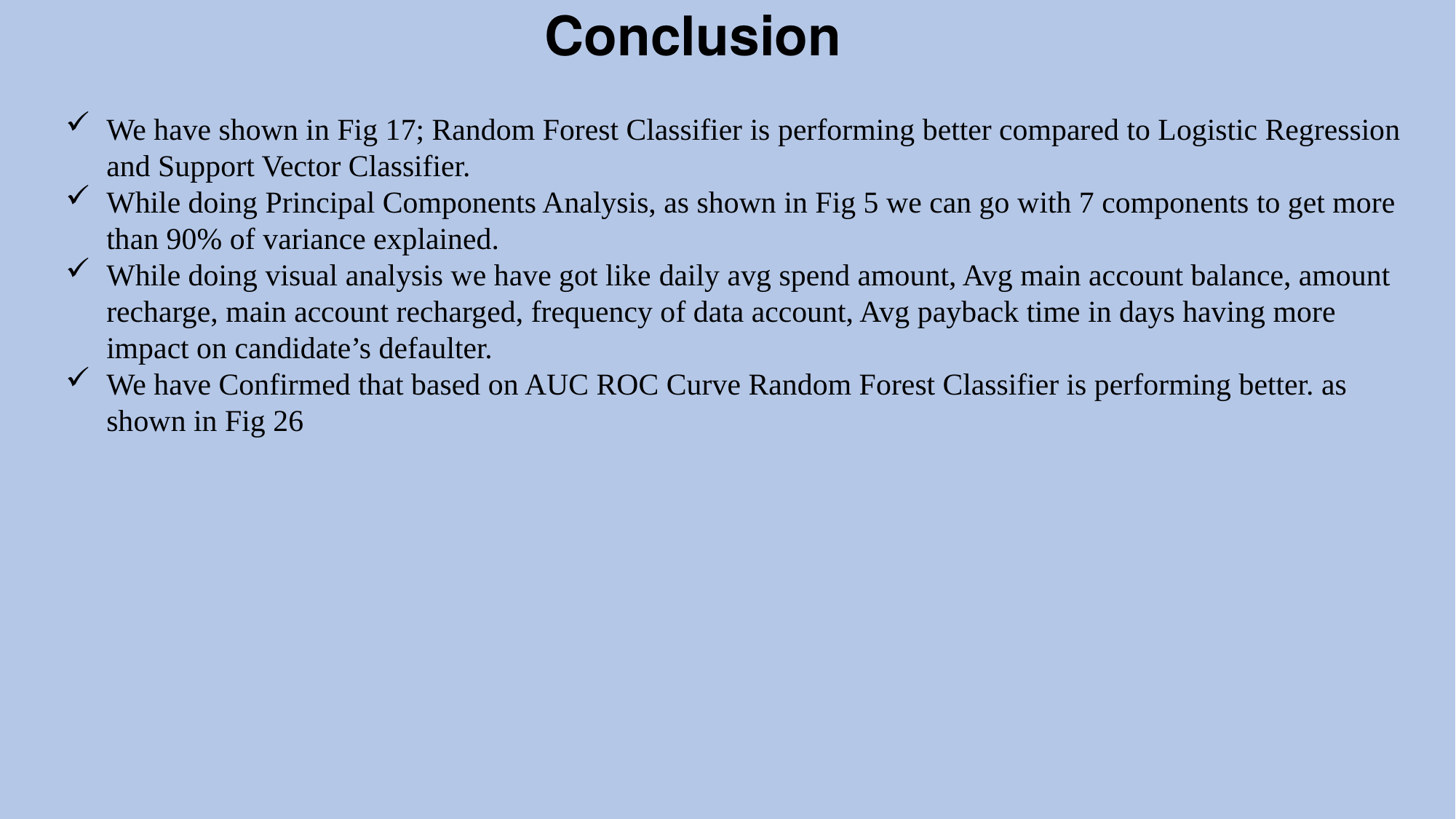

Conclusion

We have shown in Fig 17; Random Forest Classifier is performing better compared to Logistic Regression and Support Vector Classifier.
While doing Principal Components Analysis, as shown in Fig 5 we can go with 7 components to get more than 90% of variance explained.
While doing visual analysis we have got like daily avg spend amount, Avg main account balance, amount recharge, main account recharged, frequency of data account, Avg payback time in days having more impact on candidate’s defaulter.
We have Confirmed that based on AUC ROC Curve Random Forest Classifier is performing better. as shown in Fig 26